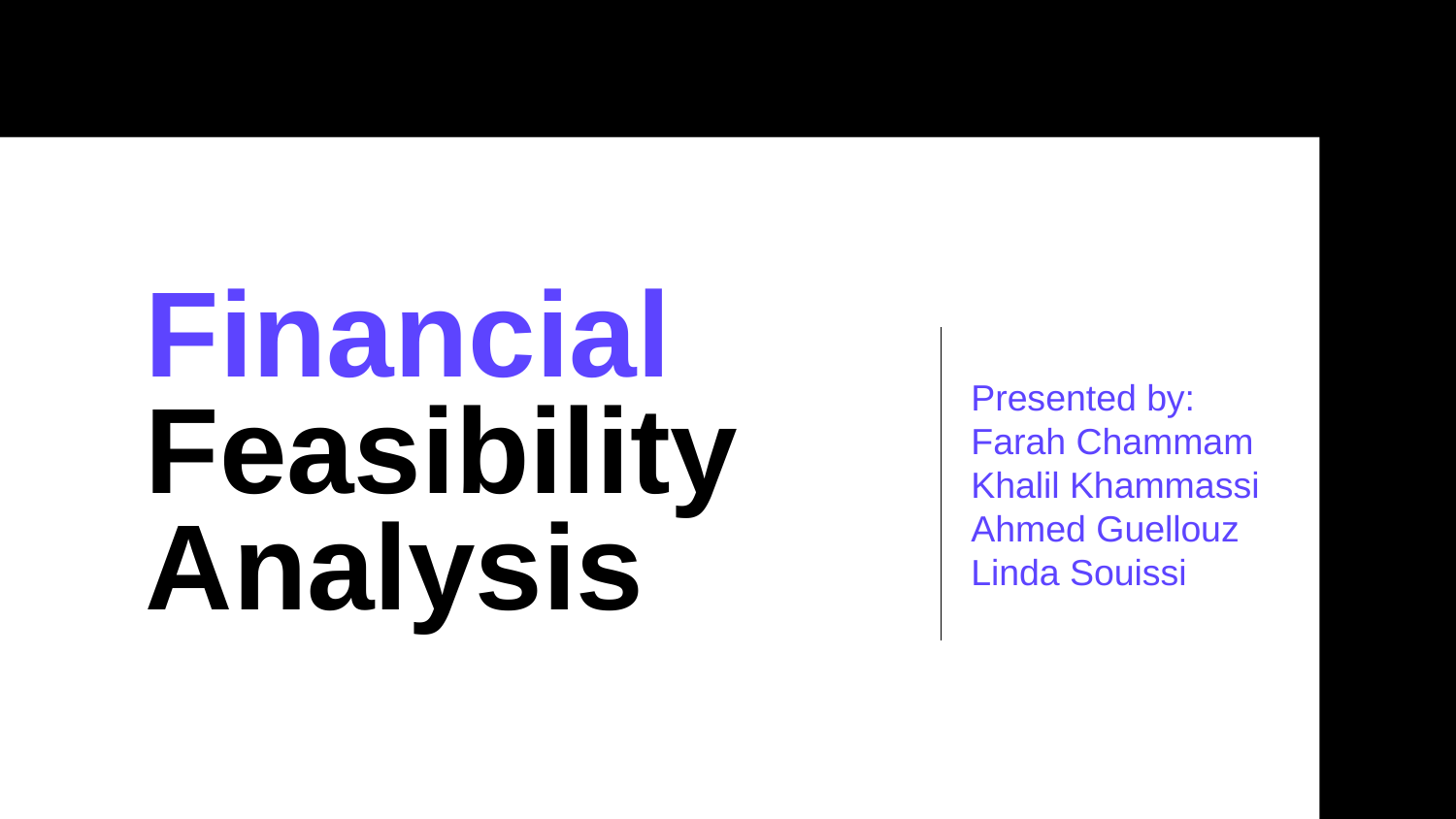

# Financial  Feasibility Analysis
Presented by:
Farah Chammam
Khalil Khammassi
Ahmed Guellouz
Linda Souissi